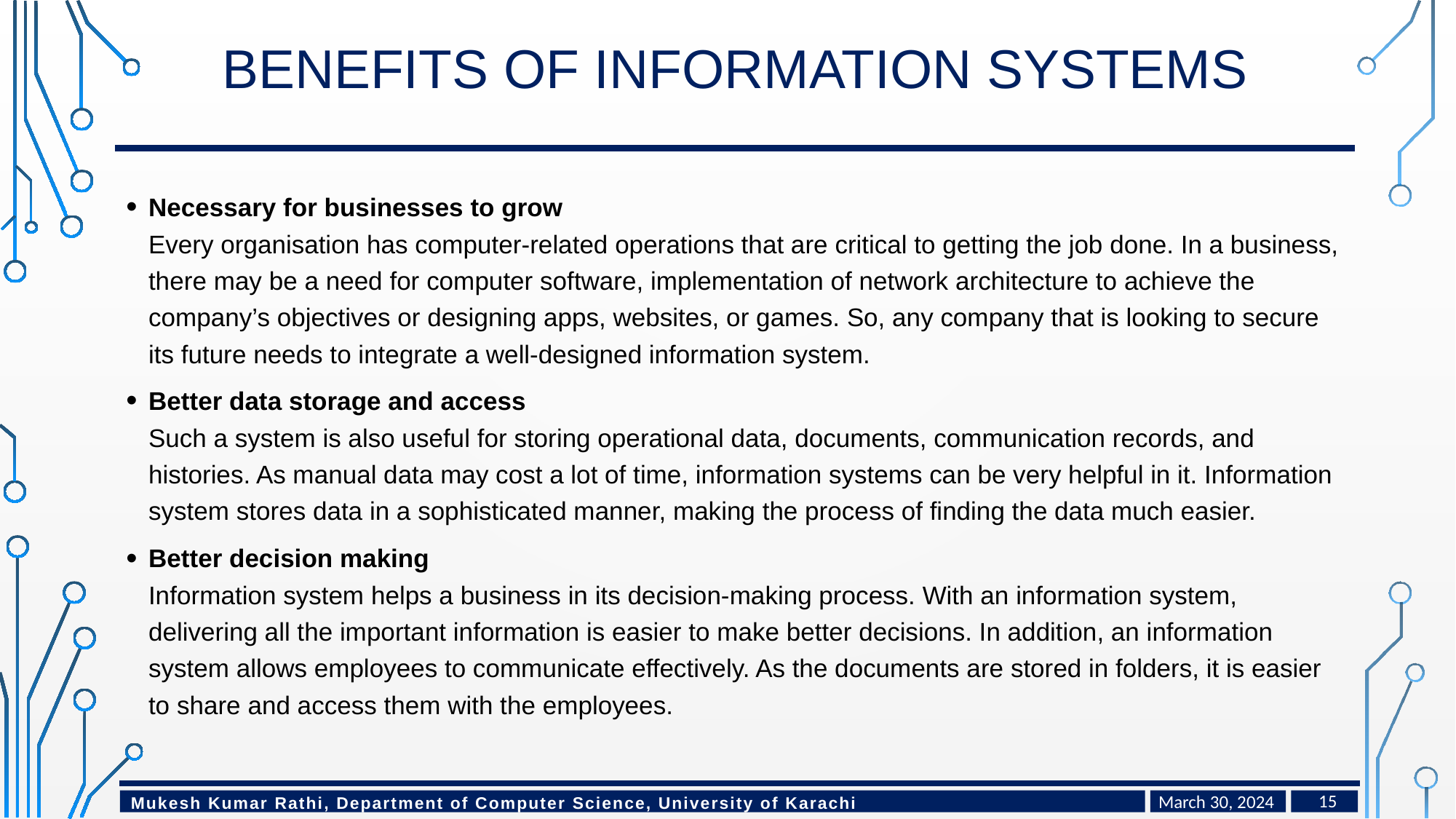

# Benefits of information systems
Necessary for businesses to grow
Every organisation has computer-related operations that are critical to getting the job done. In a business, there may be a need for computer software, implementation of network architecture to achieve the company’s objectives or designing apps, websites, or games. So, any company that is looking to secure its future needs to integrate a well-designed information system.
Better data storage and access
Such a system is also useful for storing operational data, documents, communication records, and histories. As manual data may cost a lot of time, information systems can be very helpful in it. Information system stores data in a sophisticated manner, making the process of finding the data much easier.
Better decision making
Information system helps a business in its decision-making process. With an information system, delivering all the important information is easier to make better decisions. In addition, an information system allows employees to communicate effectively. As the documents are stored in folders, it is easier to share and access them with the employees.

March 30, 2024
15